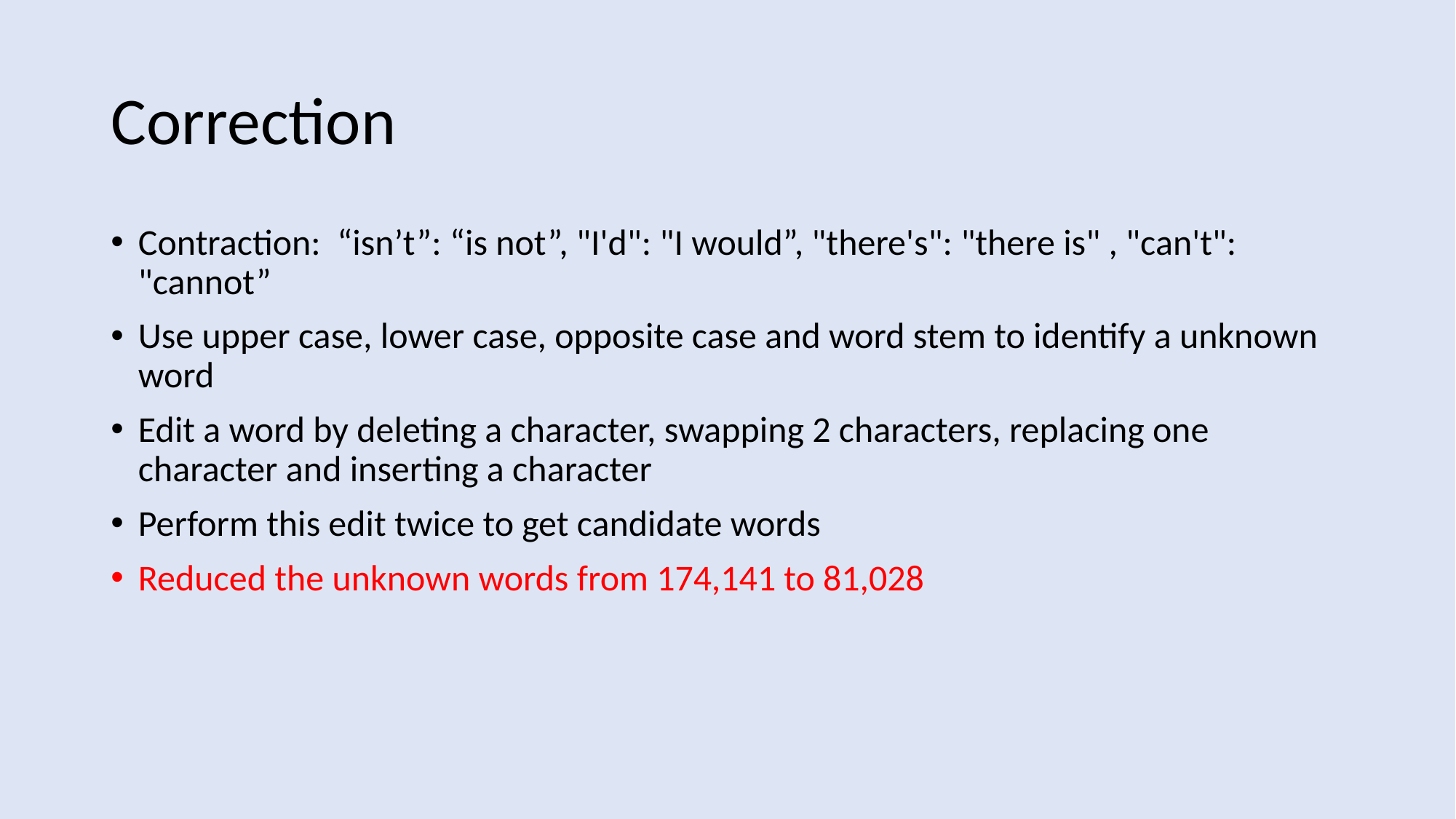

# Correction
Contraction:  “isn’t”: “is not”, "I'd": "I would”, "there's": "there is" , "can't": "cannot”
Use upper case, lower case, opposite case and word stem to identify a unknown word
Edit a word by deleting a character, swapping 2 characters, replacing one character and inserting a character
Perform this edit twice to get candidate words
Reduced the unknown words from 174,141 to 81,028